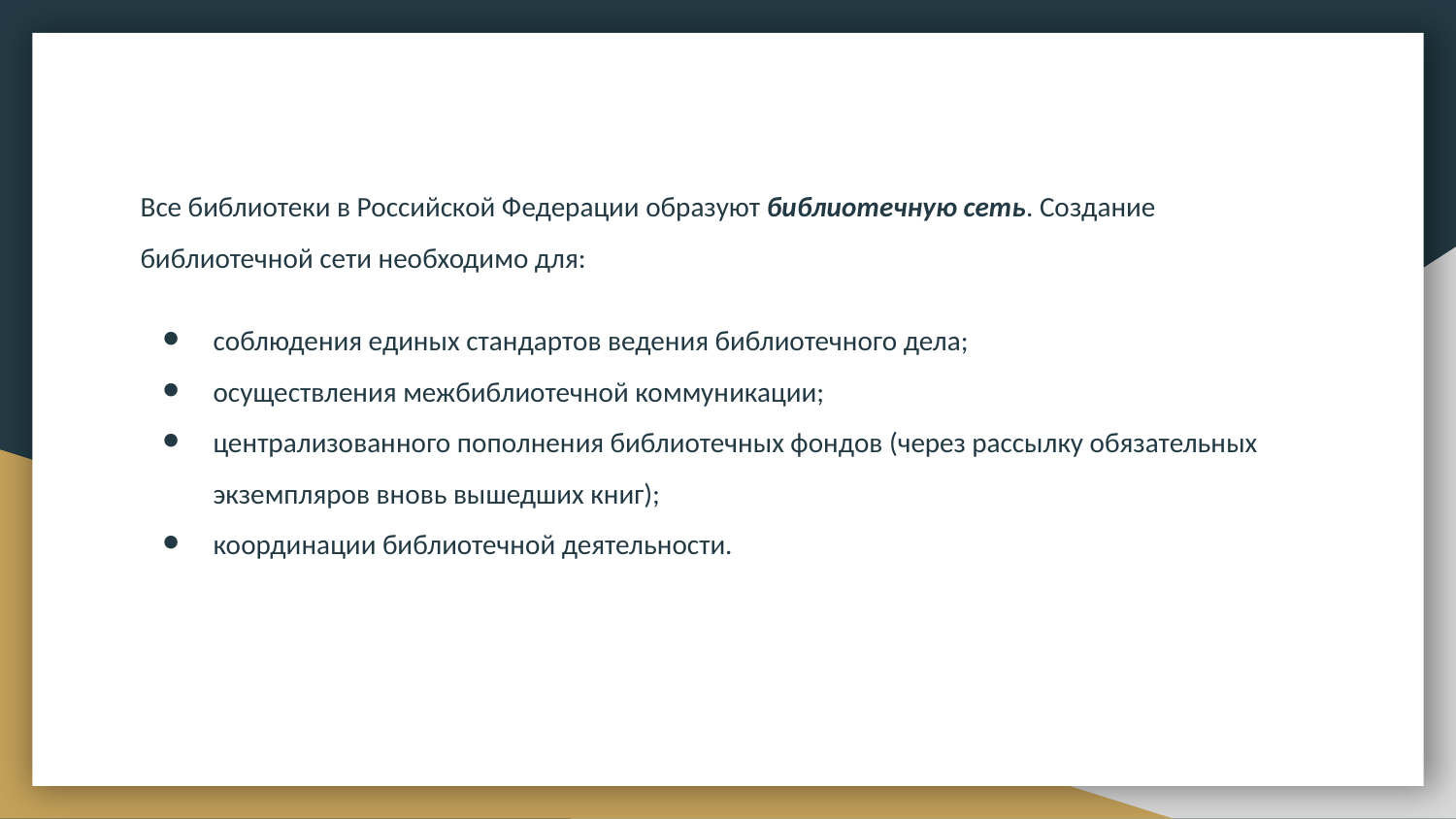

Все библиотеки в Российской Федерации образуют библиотеч­ную сеть. Создание библиотечной сети необходимо для:
соблюдения единых стандартов ведения библиотечного дела;
осуществления межбиблиотечной коммуникации;
централизованного пополнения библиотечных фондов (через рассылку обязательных экземпляров вновь вышедших книг);
координации библиотечной деятельности.